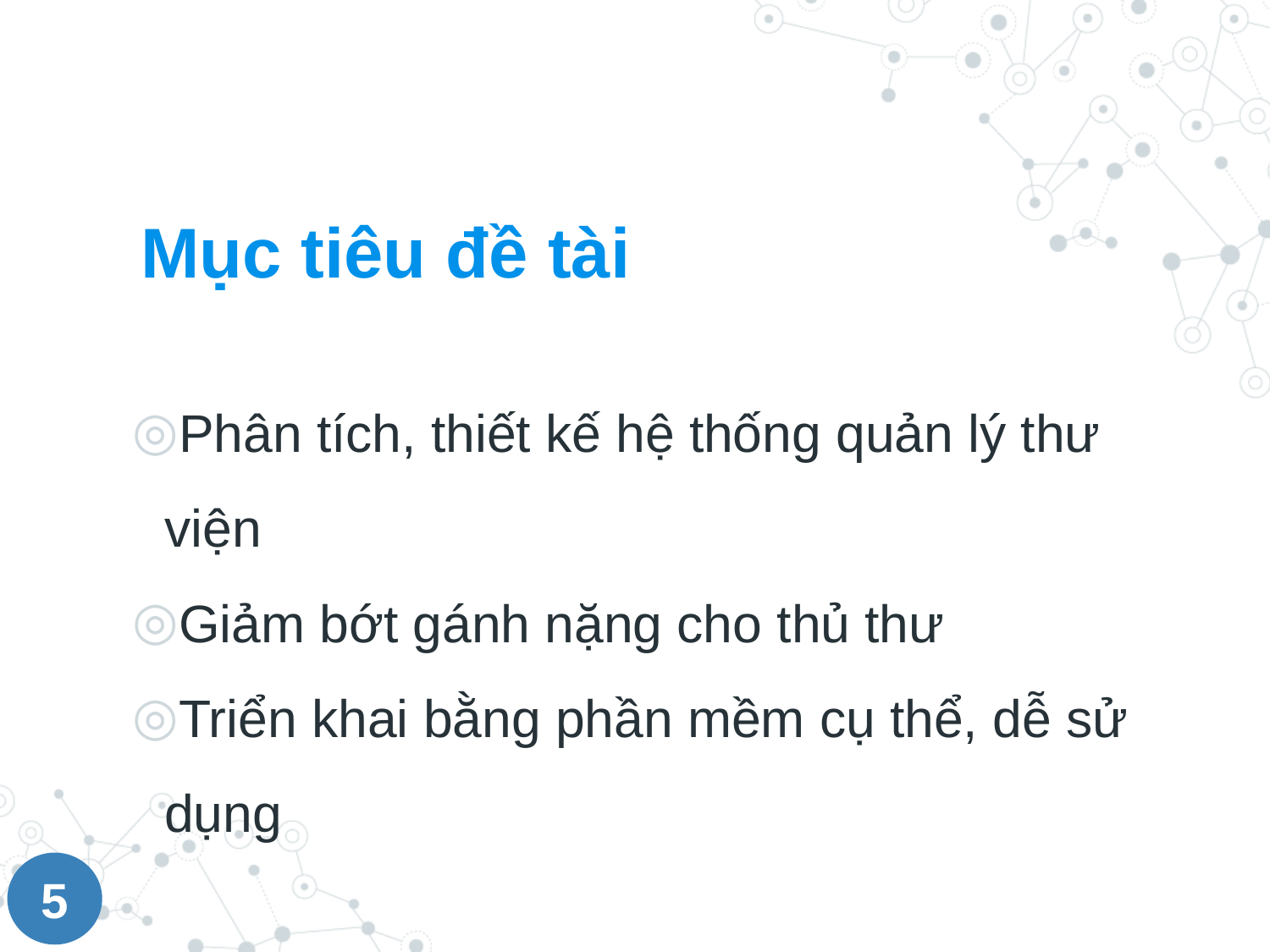

# Mục tiêu đề tài
Phân tích, thiết kế hệ thống quản lý thư viện
Giảm bớt gánh nặng cho thủ thư
Triển khai bằng phần mềm cụ thể, dễ sử dụng

5